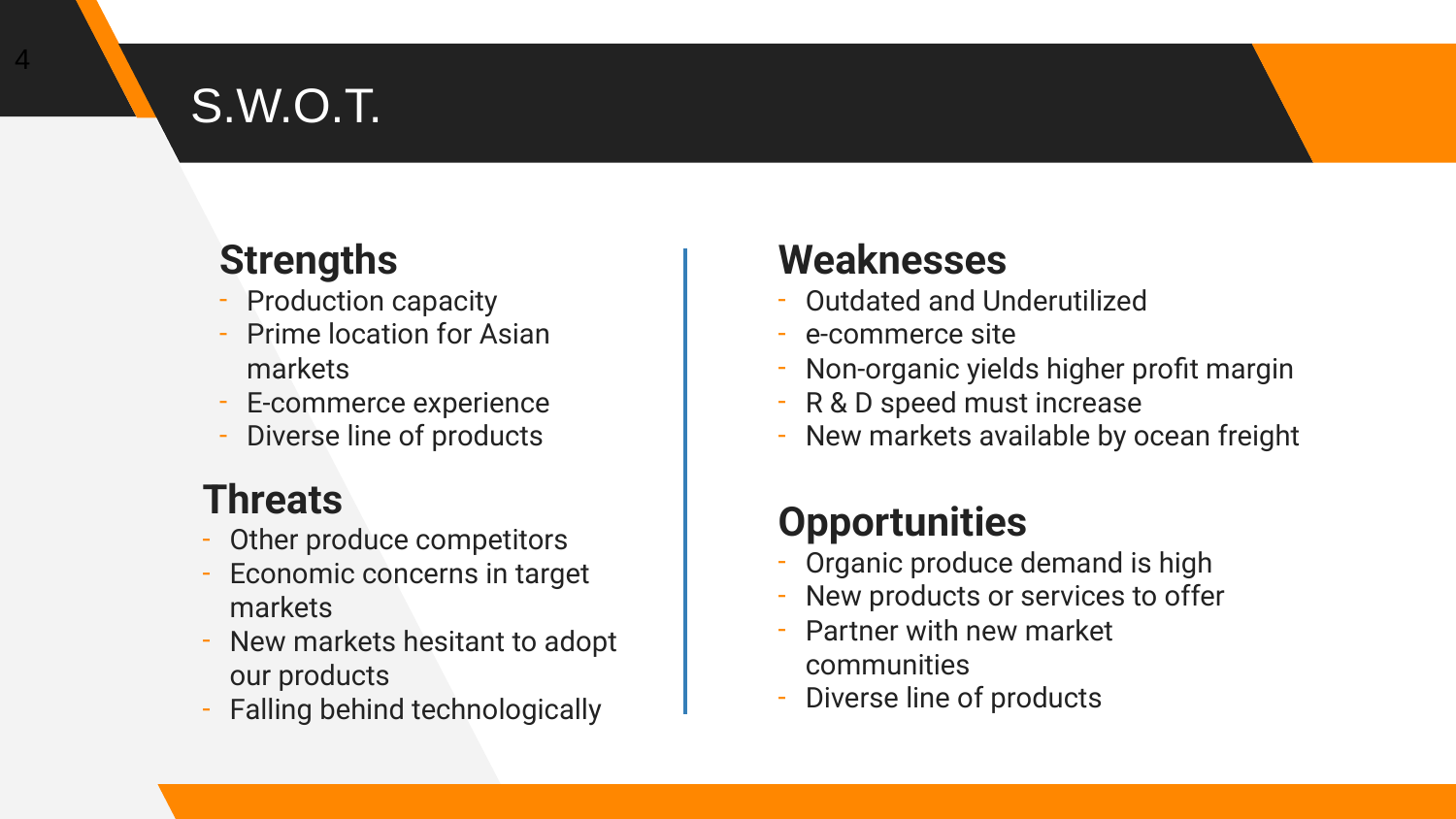

4
# S.W.O.T.
Strengths
Production capacity
Prime location for Asian markets
E-commerce experience
Diverse line of products
Weaknesses
Outdated and Underutilized
e-commerce site
Non-organic yields higher profit margin
R & D speed must increase
New markets available by ocean freight
Threats
Other produce competitors
Economic concerns in target markets
New markets hesitant to adopt our products
Falling behind technologically

Opportunities
Organic produce demand is high
New products or services to offer
Partner with new market communities
Diverse line of products